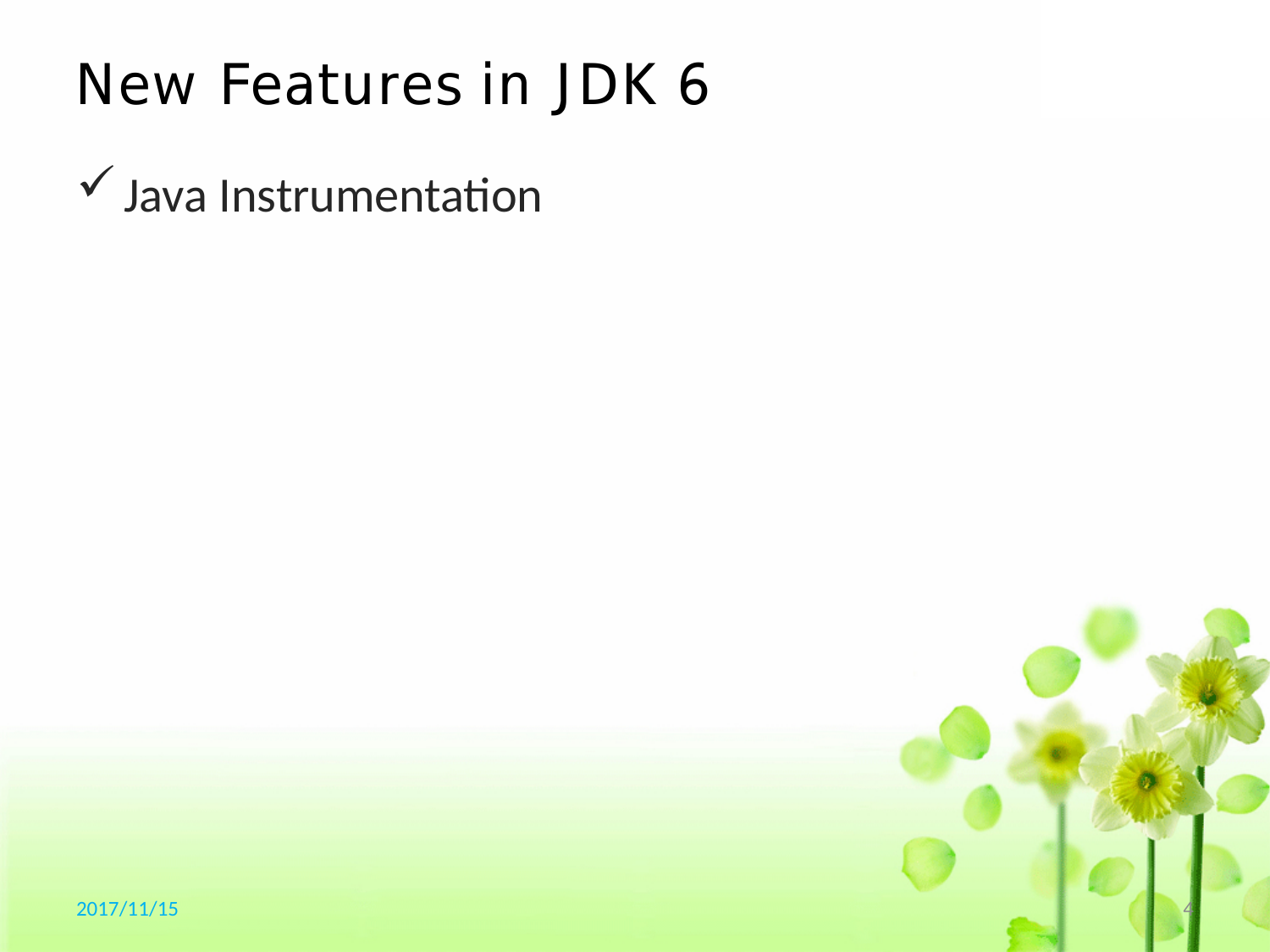

# New Features in JDK 6
Java Instrumentation
2017/11/15
4